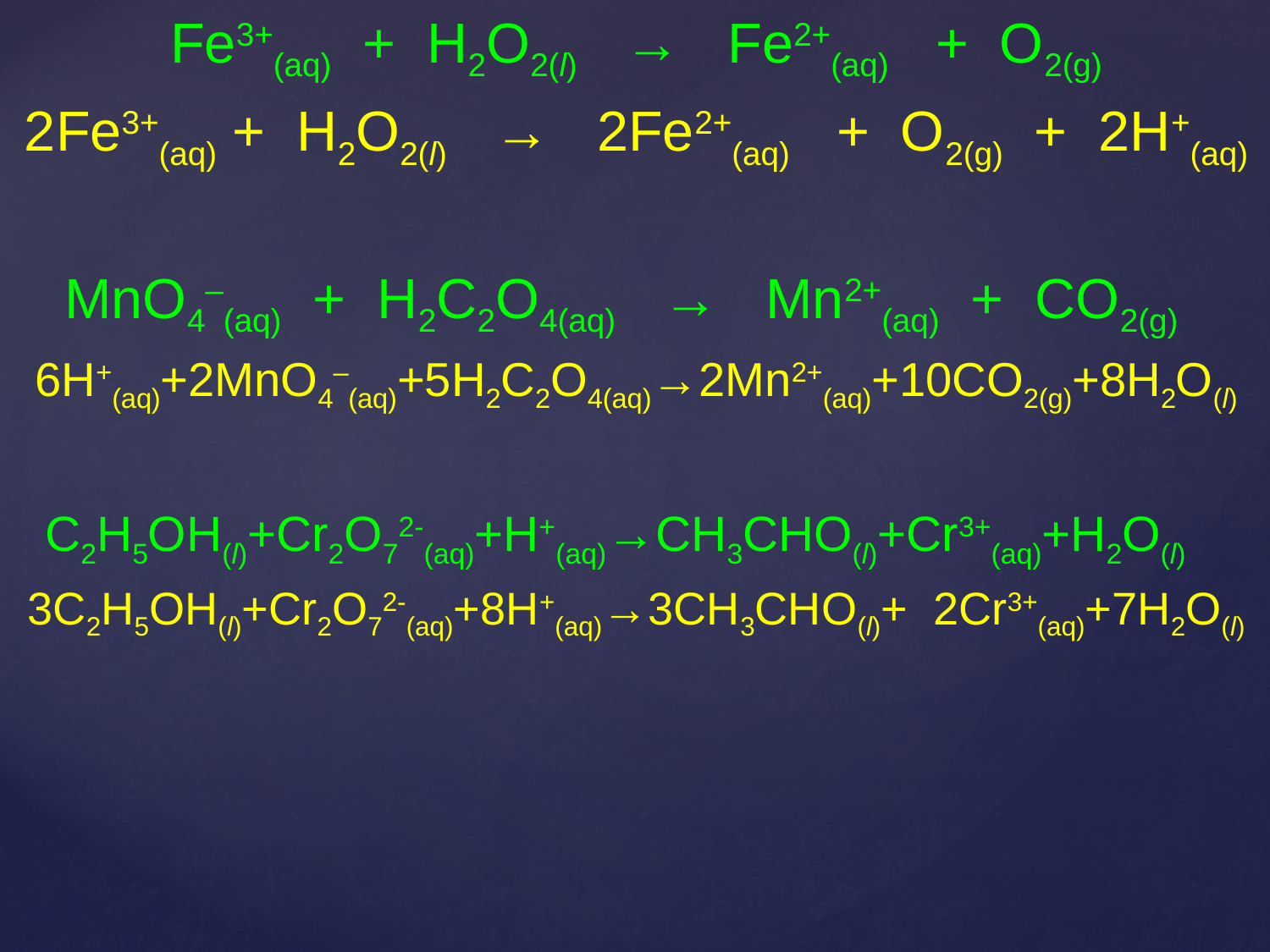

Fe3+(aq)  +  H2O2(l)   →   Fe2+(aq)   +  O2(g)
2Fe3+(aq) +  H2O2(l)   →   2Fe2+(aq)   +  O2(g)  +  2H+(aq)

MnO4‒(aq)  +  H2C2O4(aq)   →   Mn2+(aq)  +  CO2(g)
6H+(aq)+2MnO4‒(aq)+5H2C2O4(aq)→2Mn2+(aq)+10CO2(g)+8H2O(l)

C2H5OH(l)+Cr2O72-(aq)+H+(aq)→CH3CHO(l)+Cr3+(aq)+H2O(l)
3C2H5OH(l)+Cr2O72-(aq)+8H+(aq)→3CH3CHO(l)+  2Cr3+(aq)+7H2O(l)